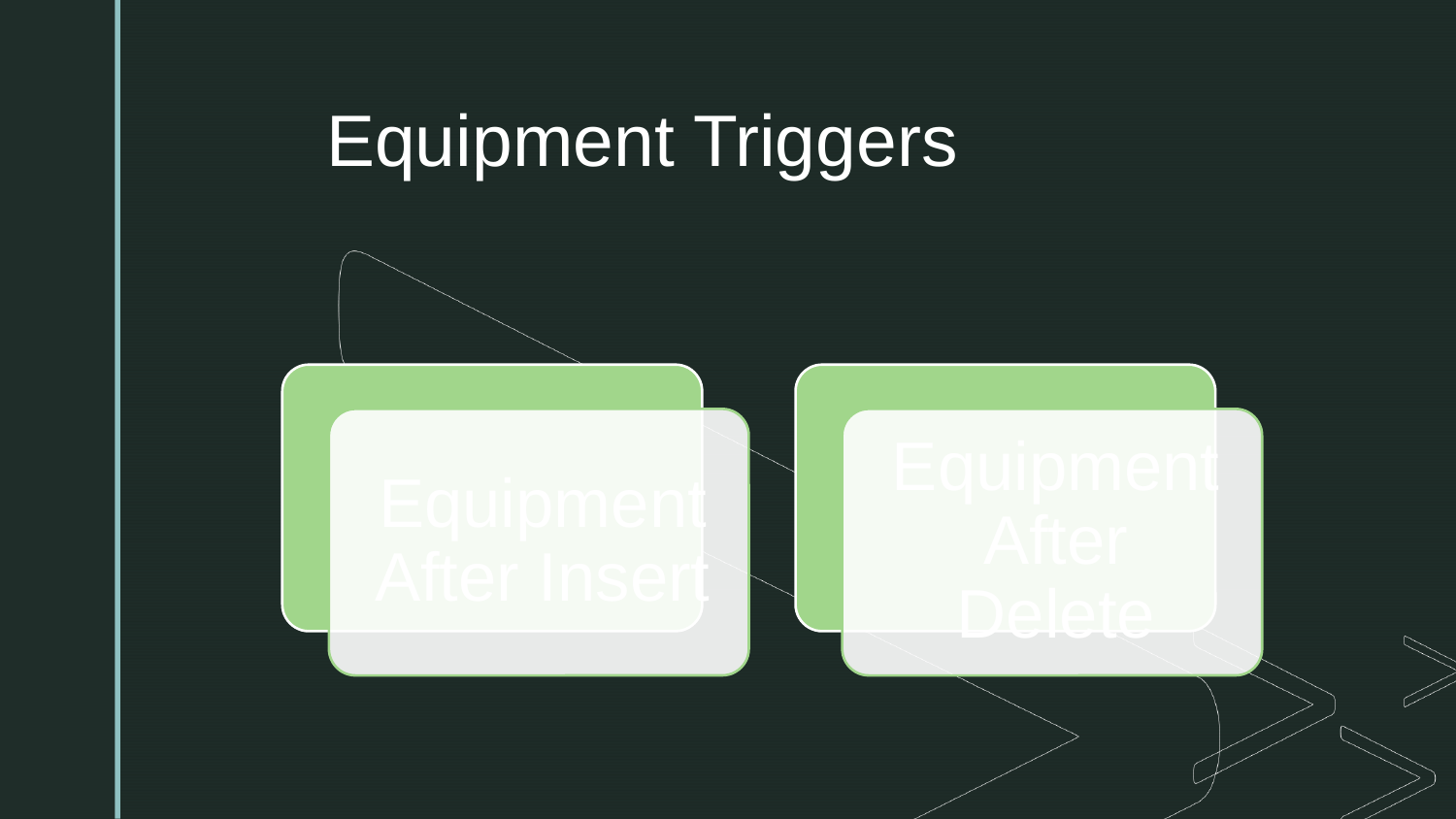

# Equipment Triggers
Equipment After Insert
Equipment After Delete